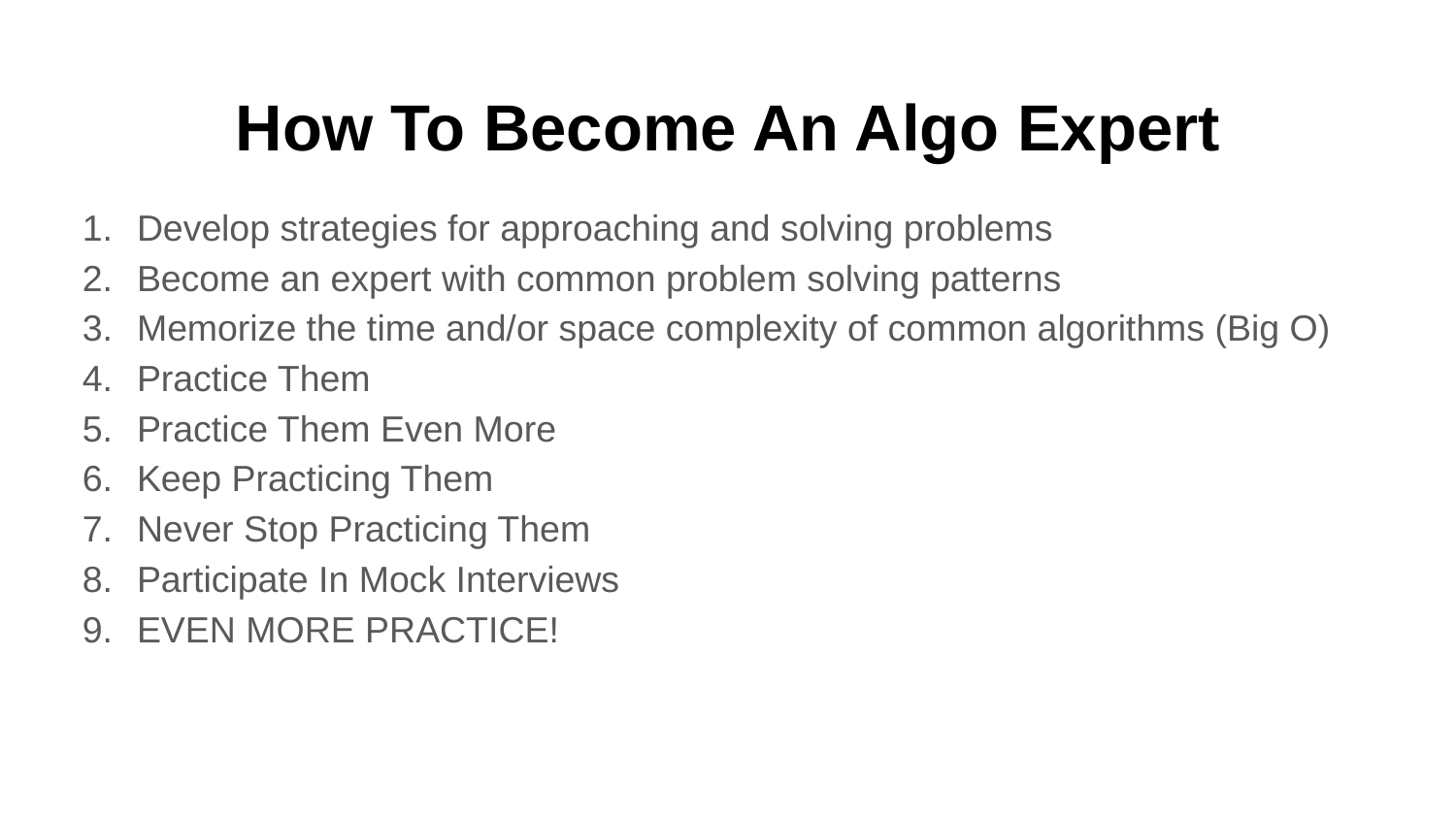

# How To Become An Algo Expert
Develop strategies for approaching and solving problems
Become an expert with common problem solving patterns
Memorize the time and/or space complexity of common algorithms (Big O)
Practice Them
Practice Them Even More
Keep Practicing Them
Never Stop Practicing Them
Participate In Mock Interviews
EVEN MORE PRACTICE!